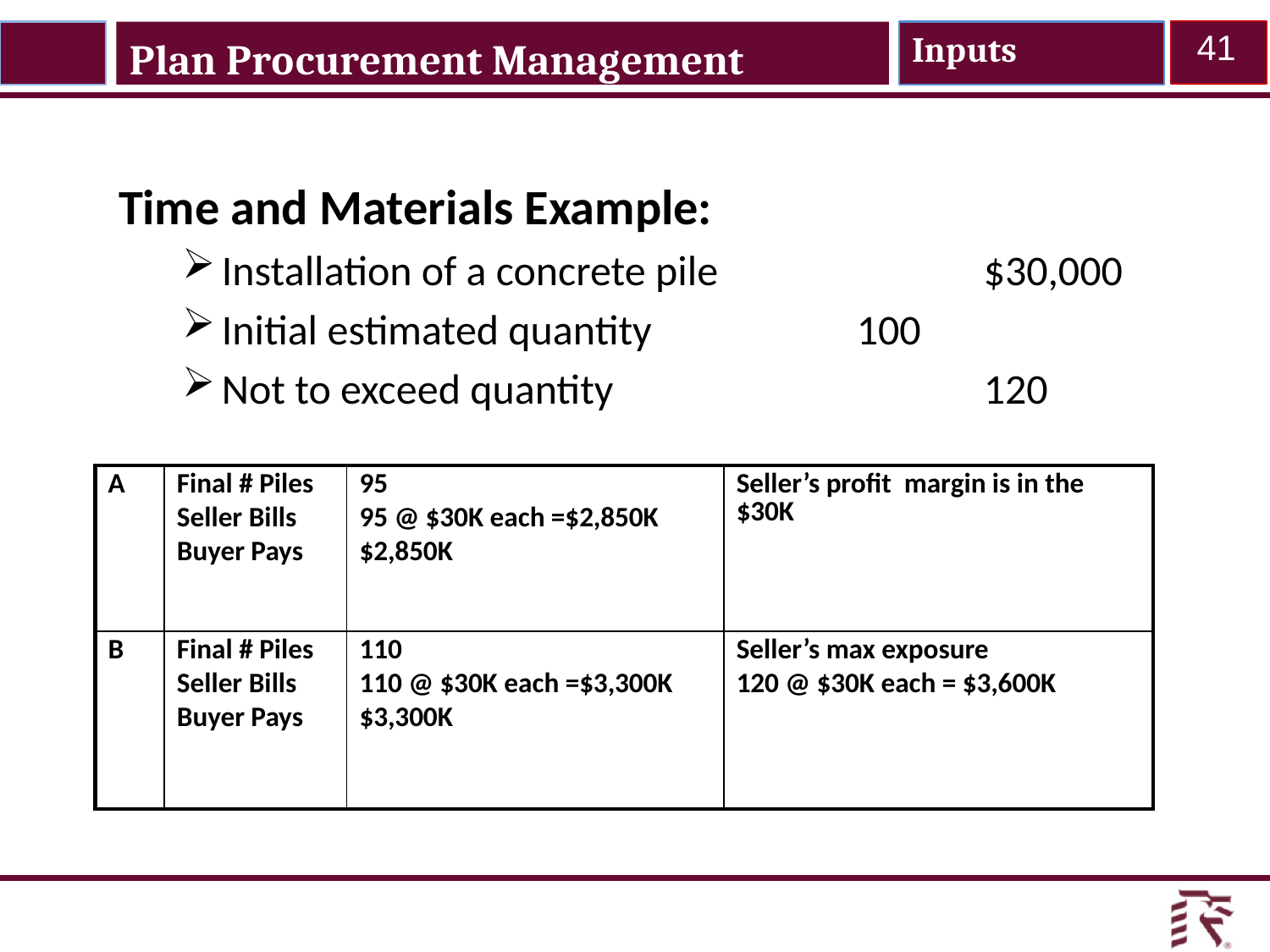

Inputs
41
Plan Procurement Management
Time and Materials Example:
Installation of a concrete pile  		$30,000
Initial estimated quantity 		100
Not to exceed quantity			120
| A | Final # Piles Seller Bills Buyer Pays | 95 95 @ $30K each =$2,850K $2,850K | Seller’s profit margin is in the $30K |
| --- | --- | --- | --- |
| B | Final # Piles Seller Bills Buyer Pays | 110 110 @ $30K each =$3,300K $3,300K | Seller’s max exposure 120 @ $30K each = $3,600K |